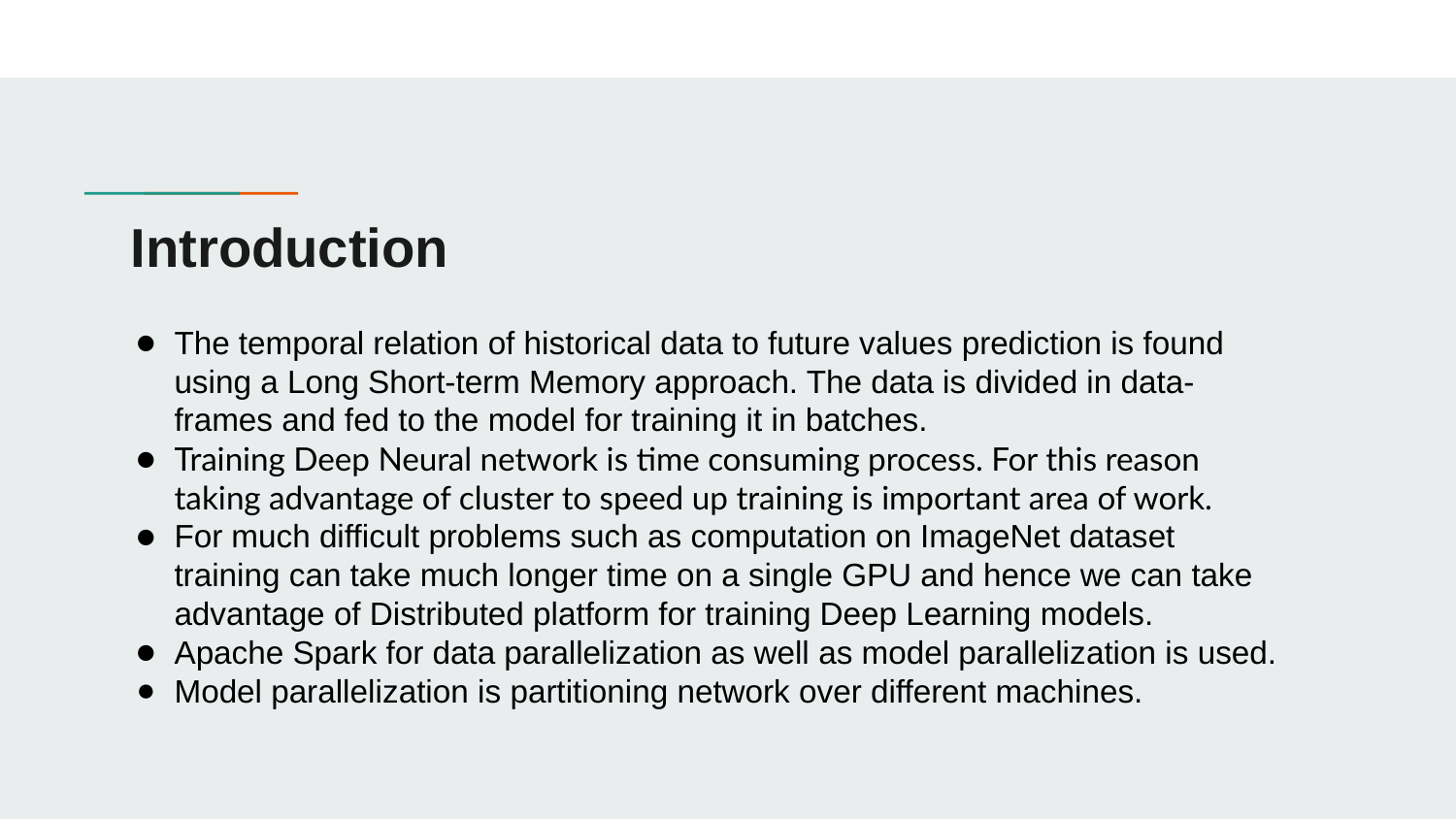

# Introduction
The temporal relation of historical data to future values prediction is found using a Long Short-term Memory approach. The data is divided in data-frames and fed to the model for training it in batches.
Training Deep Neural network is time consuming process. For this reason taking advantage of cluster to speed up training is important area of work.
For much difficult problems such as computation on ImageNet dataset training can take much longer time on a single GPU and hence we can take advantage of Distributed platform for training Deep Learning models.
Apache Spark for data parallelization as well as model parallelization is used.
Model parallelization is partitioning network over different machines.